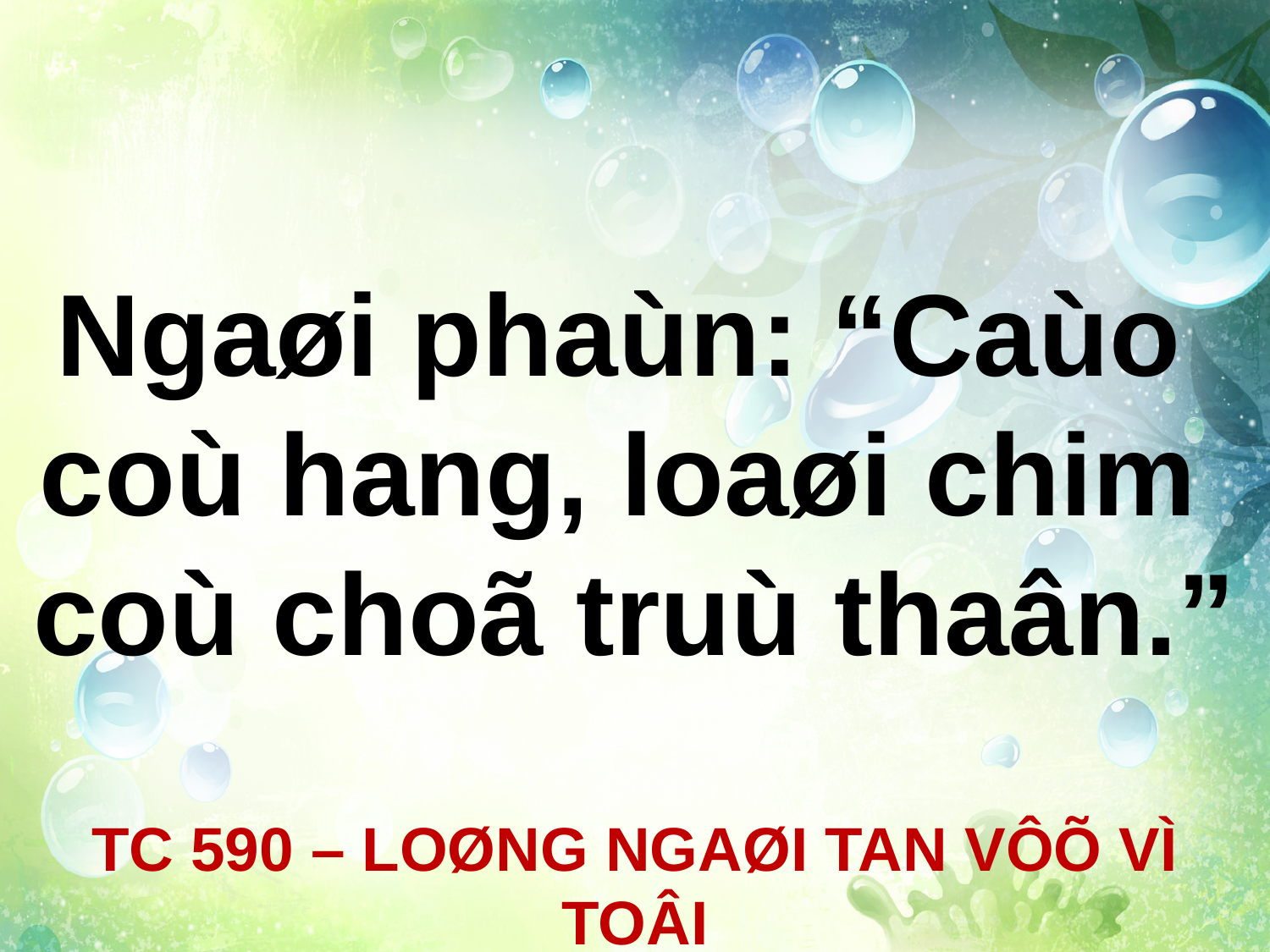

Ngaøi phaùn: “Caùo
coù hang, loaøi chim
coù choã truù thaân.”
TC 590 – LOØNG NGAØI TAN VÔÕ VÌ TOÂI